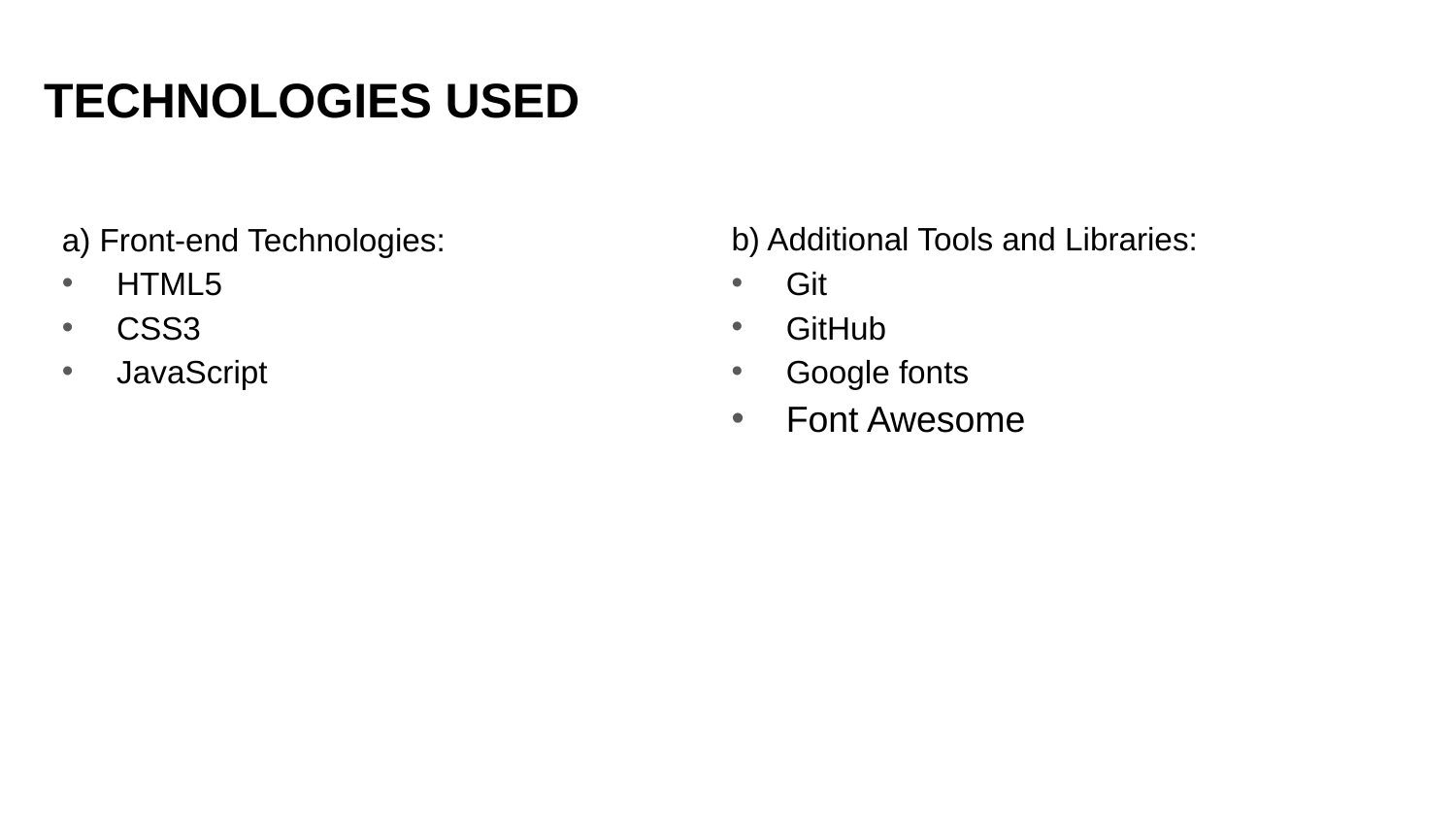

# TECHNOLOGIES USED
b) Additional Tools and Libraries:
Git
GitHub
Google fonts
Font Awesome

a) Front-end Technologies:
HTML5
CSS3
JavaScript